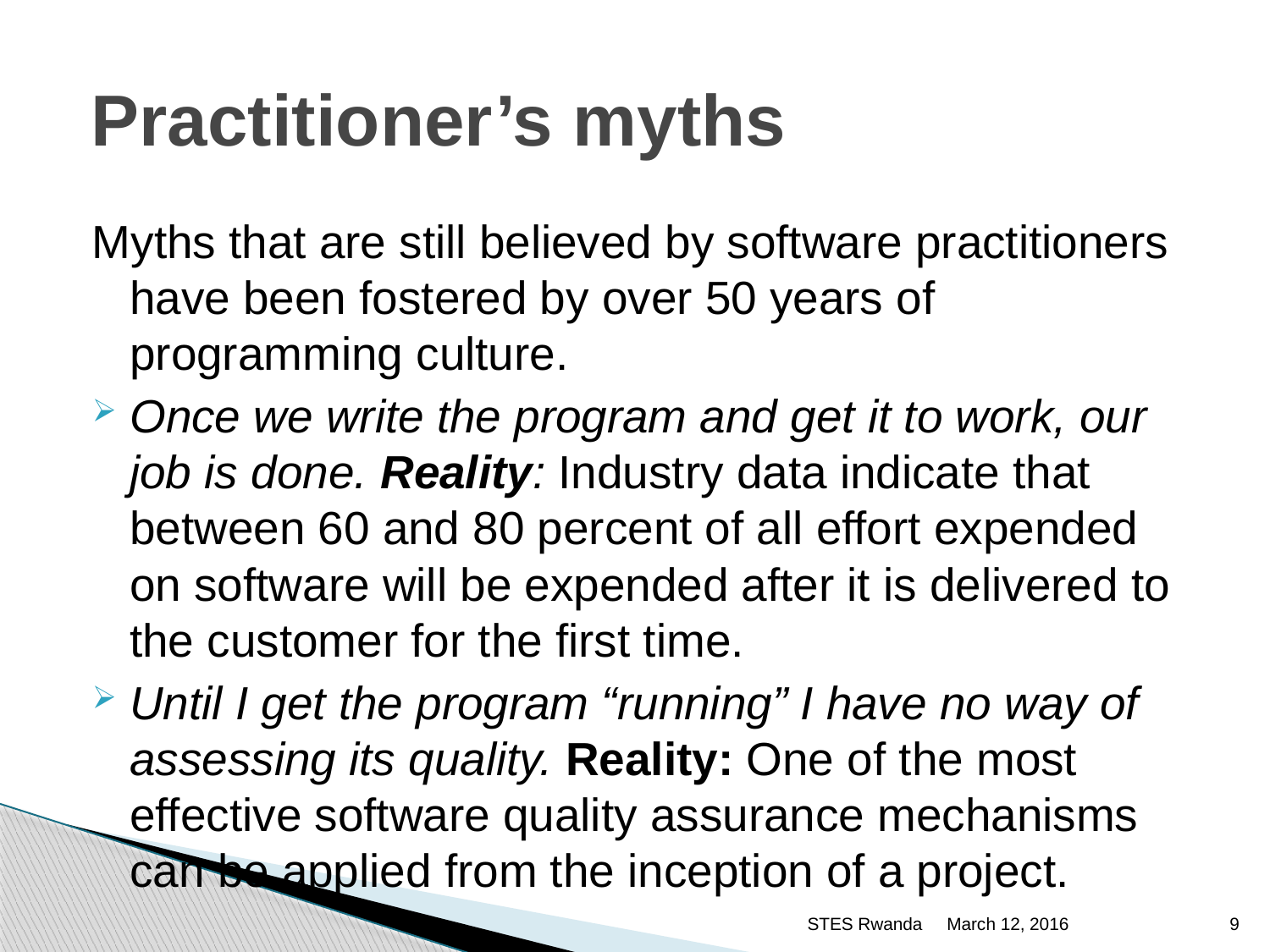

# Practitioner’s myths
Myths that are still believed by software practitioners have been fostered by over 50 years of programming culture.
Once we write the program and get it to work, our job is done. Reality: Industry data indicate that between 60 and 80 percent of all effort expended on software will be expended after it is delivered to the customer for the first time.
Until I get the program “running” I have no way of assessing its quality. Reality: One of the most effective software quality assurance mechanisms can be applied from the inception of a project.

STES Rwanda
March 12, 2016
9